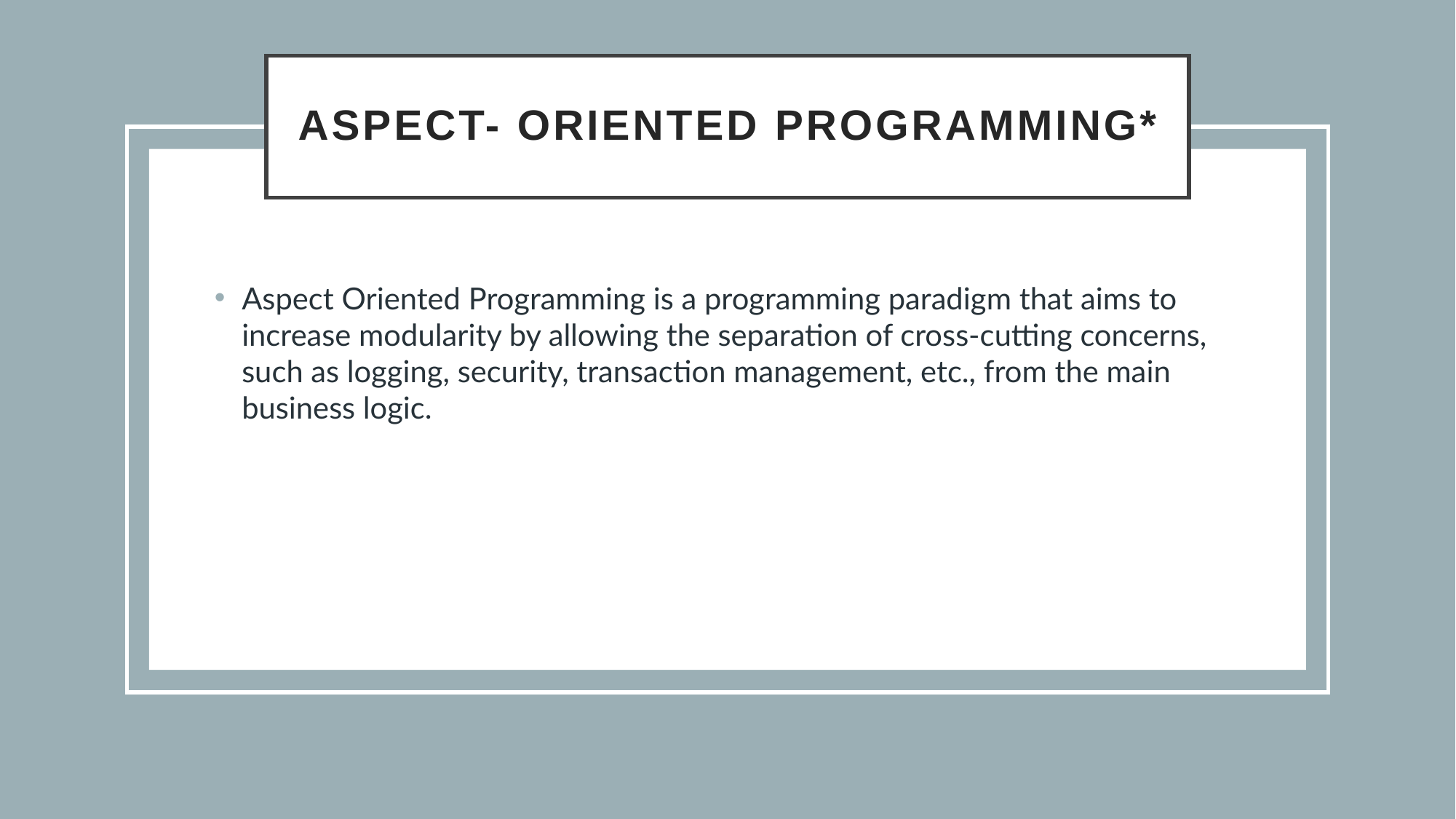

# Aspect- oriented programming*

Aspect Oriented Programming is a programming paradigm that aims to increase modularity by allowing the separation of cross-cutting concerns, such as logging, security, transaction management, etc., from the main business logic.